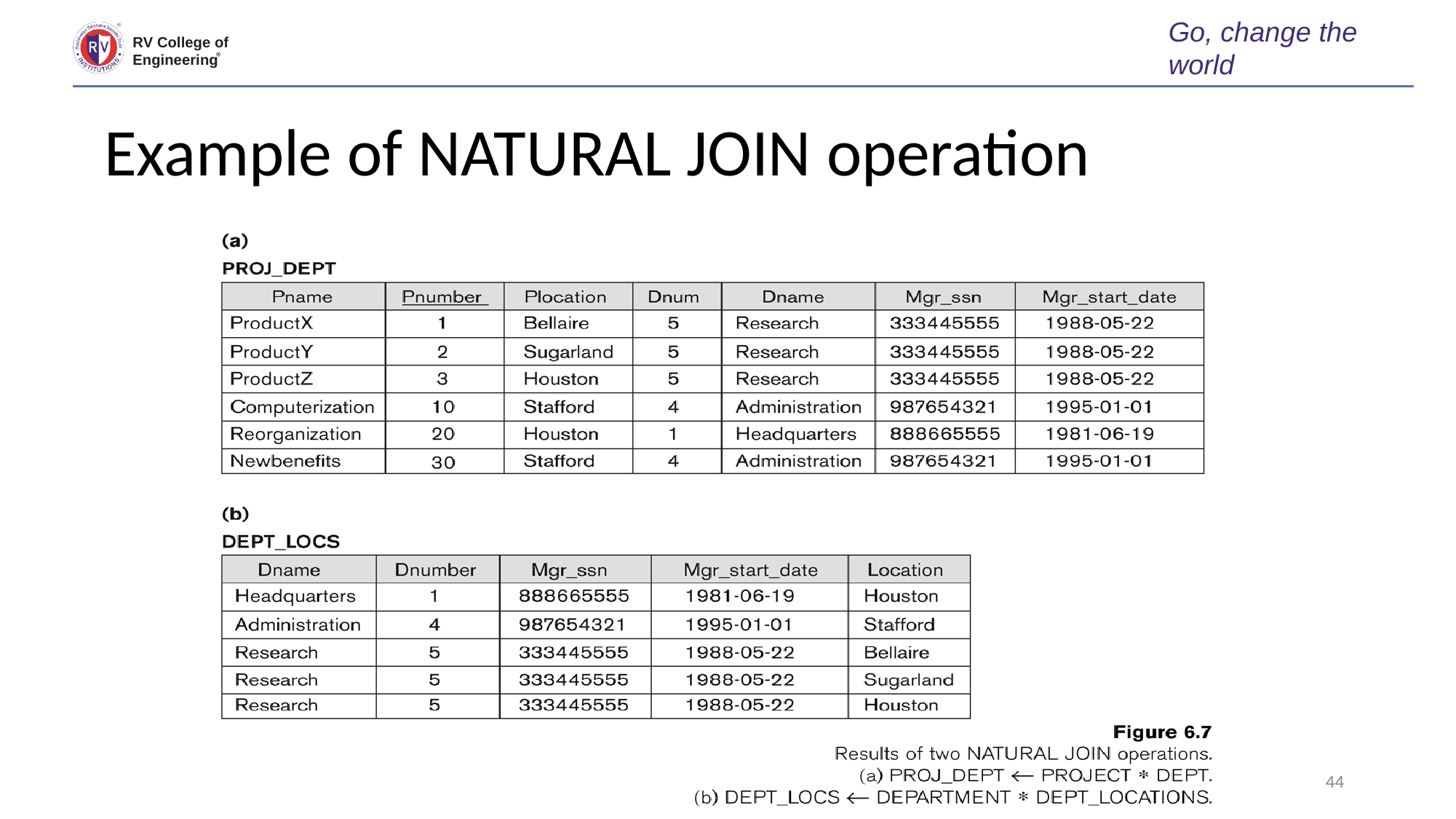

Go, change the world

RV College of
Engineering

# Example of NATURAL JOIN operation

  1:1 relationship type between EMPLOYEE and 	   DEPARTMENT. Employee participation is partial. Department participation is not clear from requirements

 are the relationship types observed

44